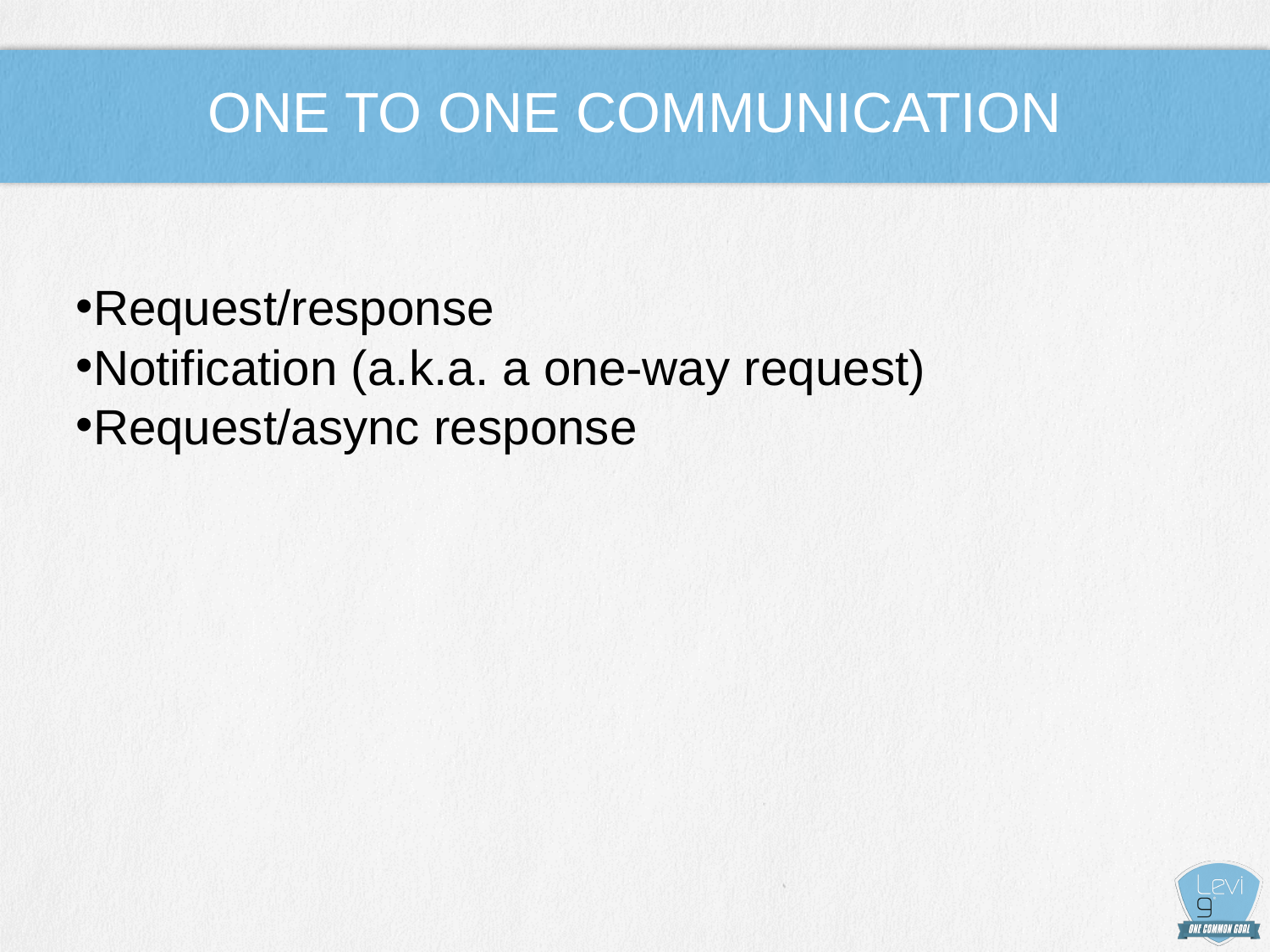

# ONE To ONE communication

Request/response
Notification (a.k.a. a one-way request)
Request/async response